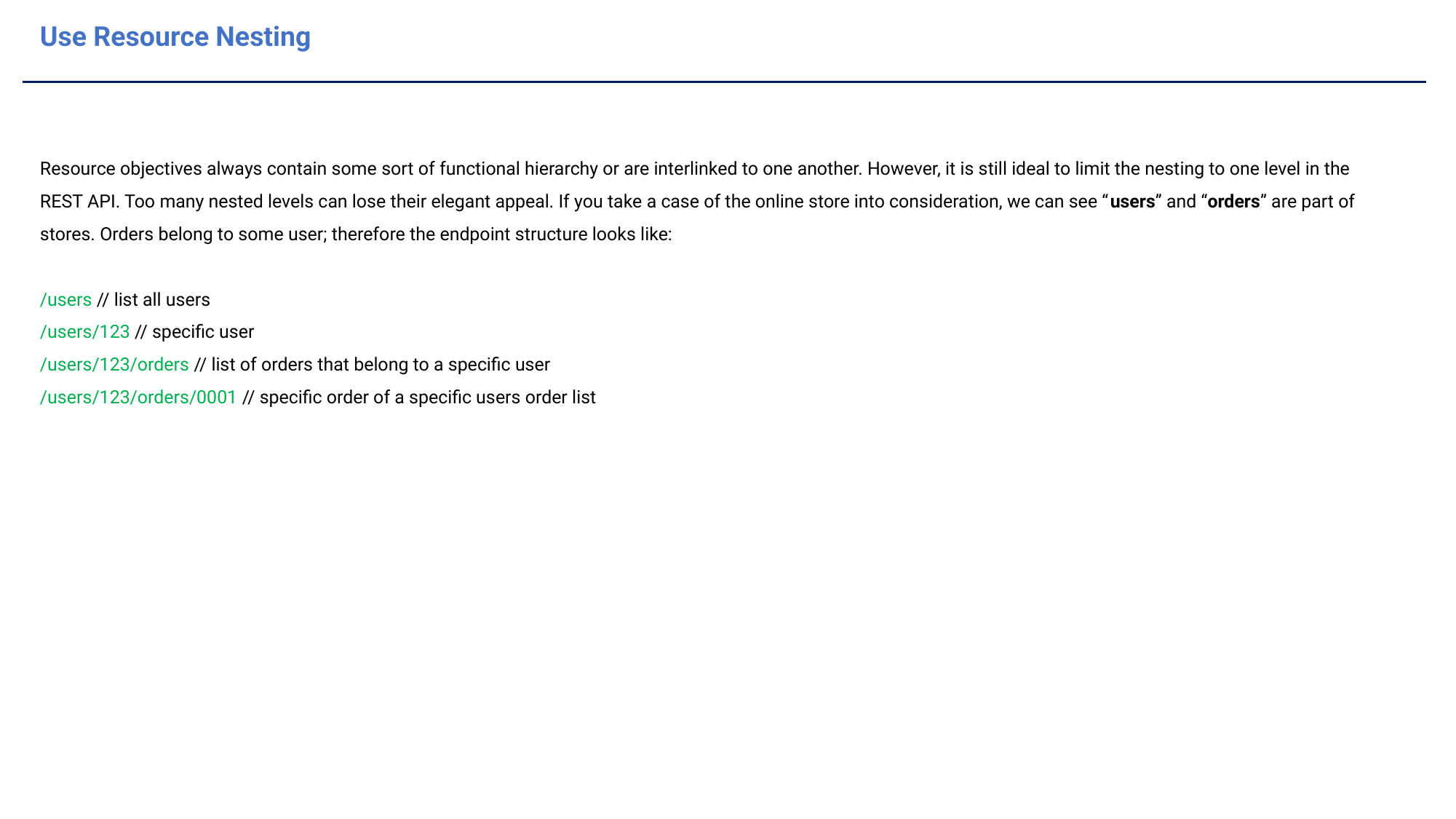

Use Resource Nesting
Resource objectives always contain some sort of functional hierarchy or are interlinked to one another. However, it is still ideal to limit the nesting to one level in the REST API. Too many nested levels can lose their elegant appeal. If you take a case of the online store into consideration, we can see “users” and “orders” are part of stores. Orders belong to some user; therefore the endpoint structure looks like:

/users // list all users
/users/123 // specific user
/users/123/orders // list of orders that belong to a specific user
/users/123/orders/0001 // specific order of a specific users order list